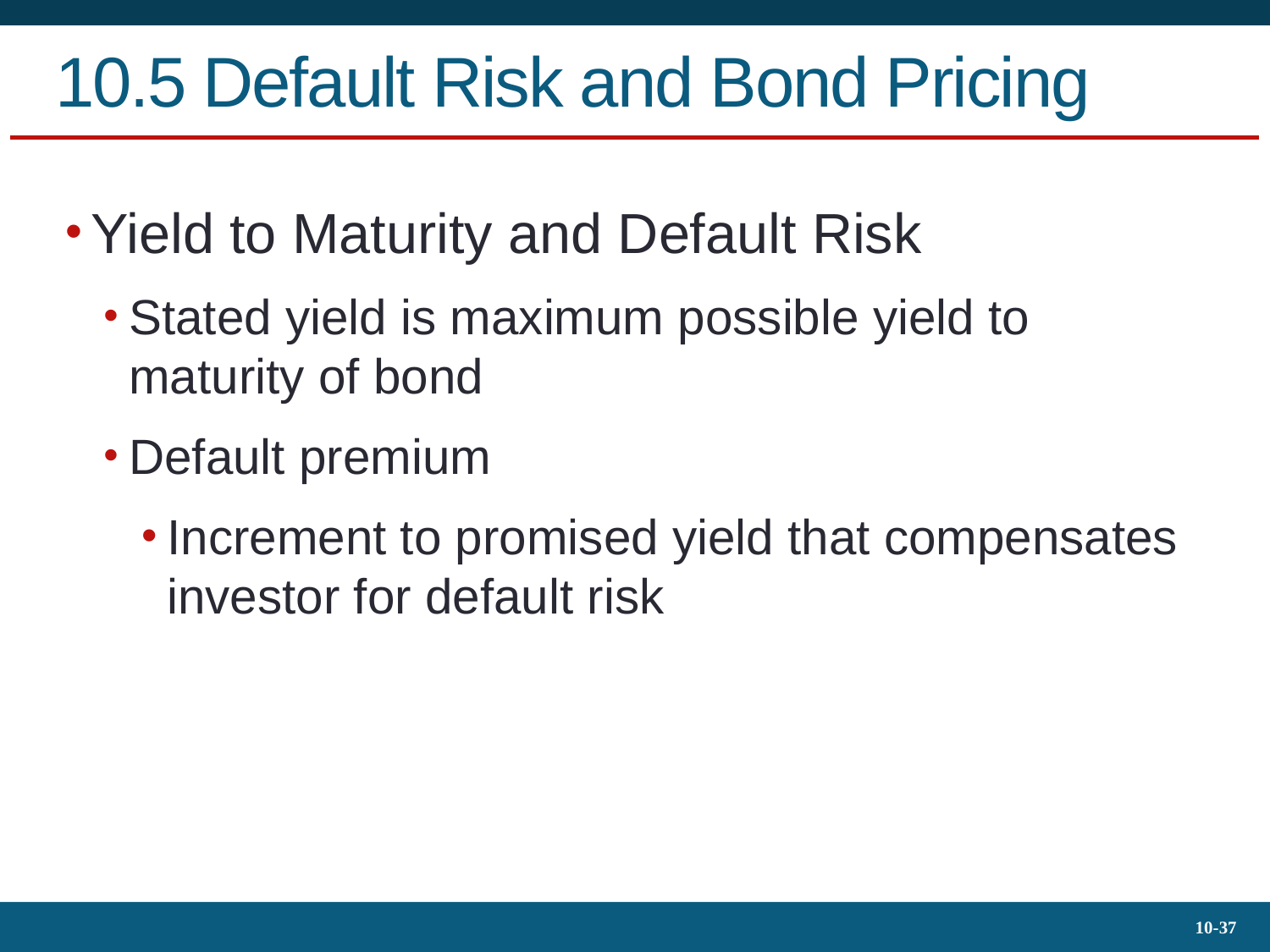

# 10.5 Default Risk and Bond Pricing
Yield to Maturity and Default Risk
Stated yield is maximum possible yield to maturity of bond
Default premium
Increment to promised yield that compensates investor for default risk